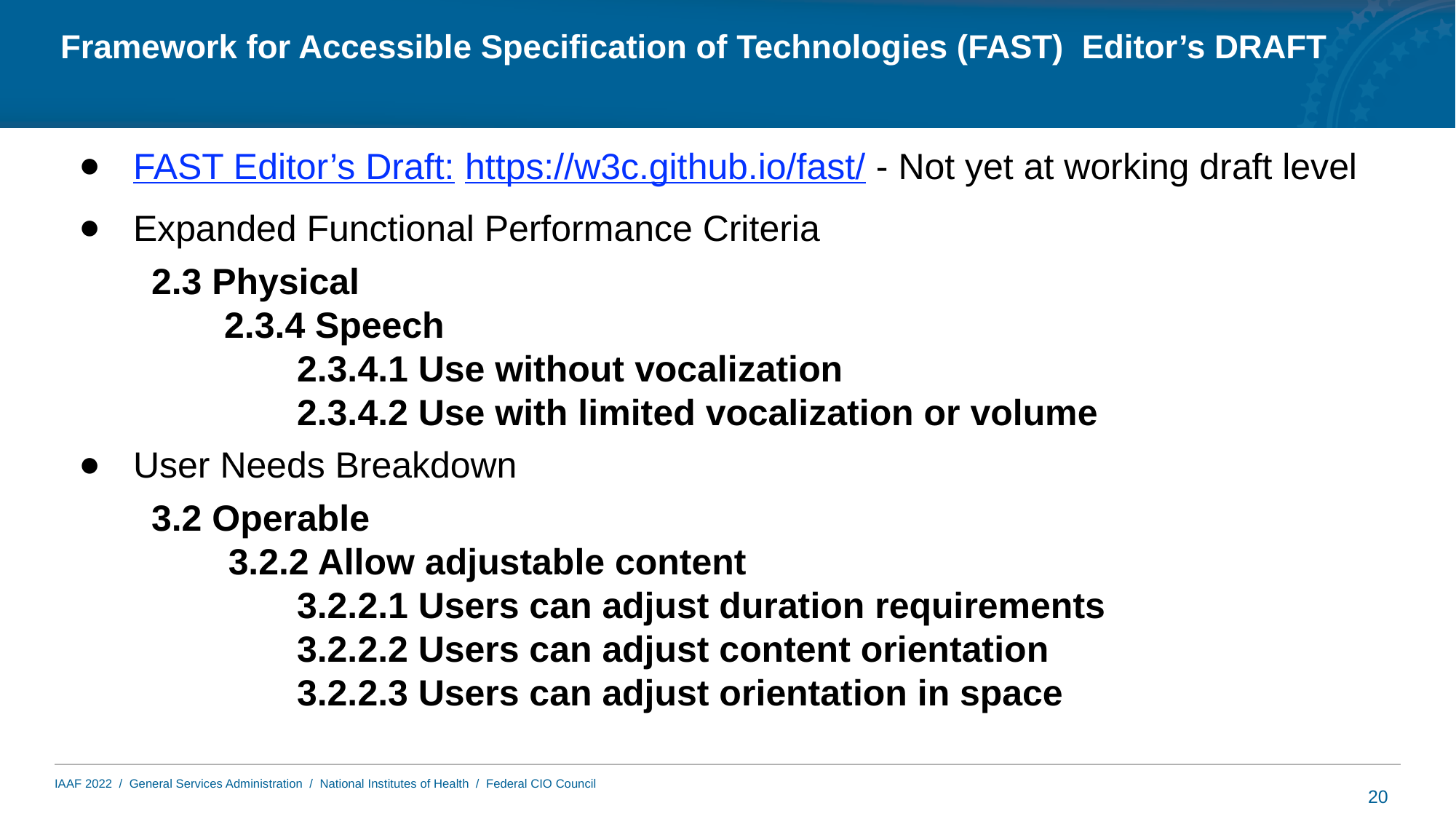

# Framework for Accessible Specification of Technologies (FAST)  Editor’s DRAFT
FAST Editor’s Draft: https://w3c.github.io/fast/ - Not yet at working draft level
Expanded Functional Performance Criteria
2.3 Physical
2.3.4 Speech
2.3.4.1 Use without vocalization
2.3.4.2 Use with limited vocalization or volume
User Needs Breakdown
3.2 Operable
3.2.2 Allow adjustable content
3.2.2.1 Users can adjust duration requirements
3.2.2.2 Users can adjust content orientation
3.2.2.3 Users can adjust orientation in space

20